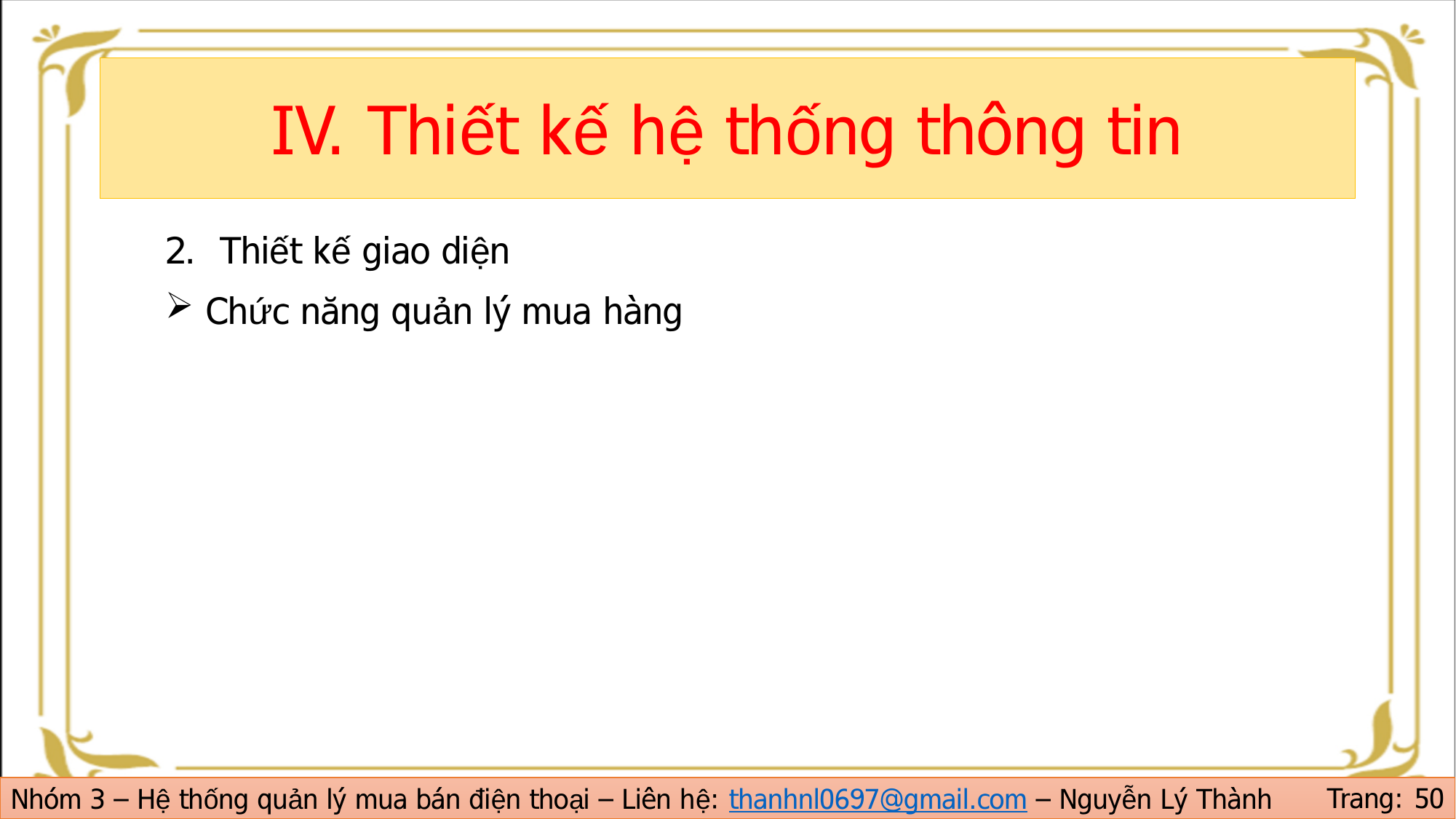

# `
IV. Thiết kế hệ thống thông tin
Thiết kế giao diện
Chức năng quản lý mua hàng
50